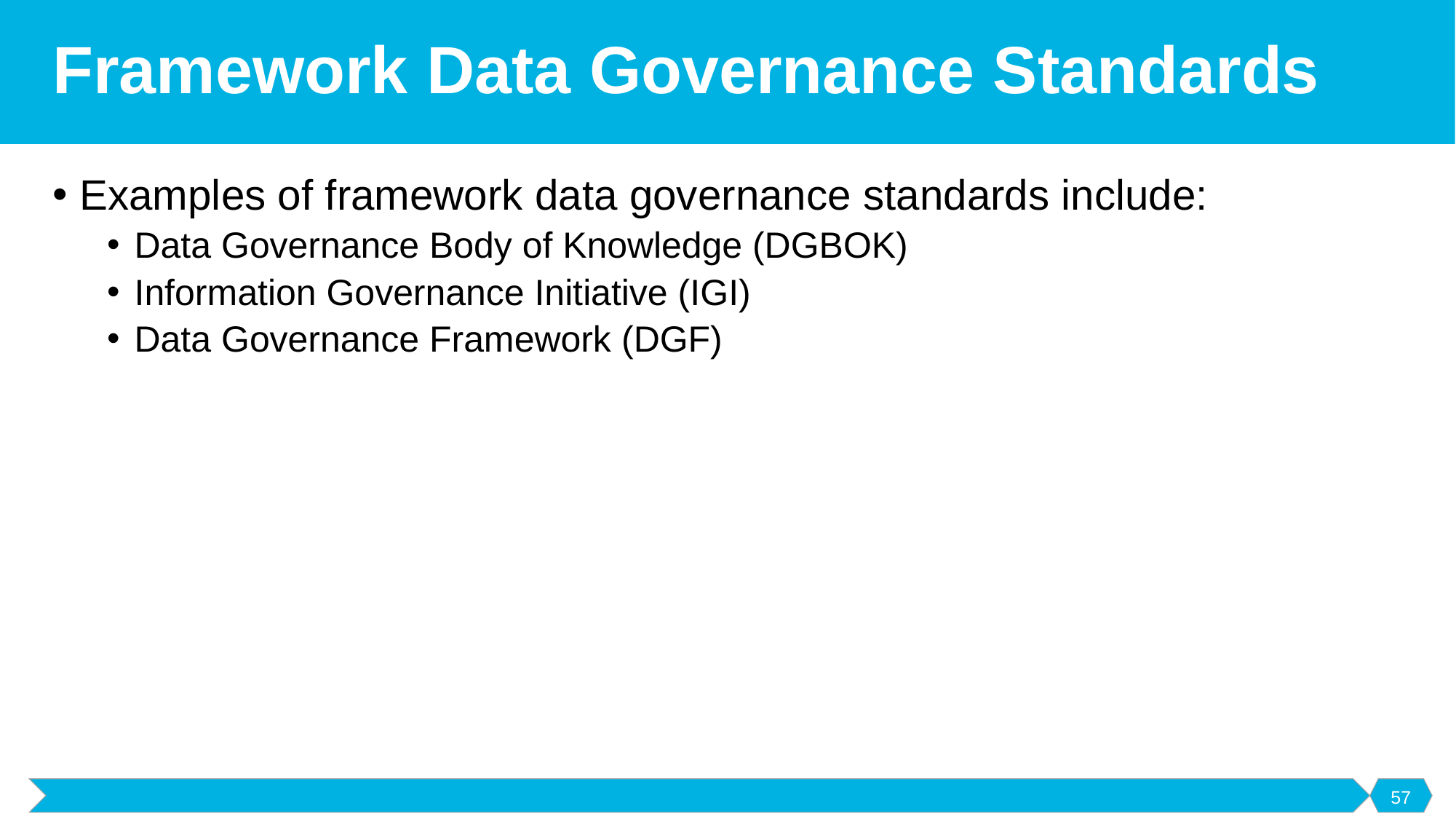

# Framework Data Governance Standards
Examples of framework data governance standards include:
Data Governance Body of Knowledge (DGBOK)
Information Governance Initiative (IGI)
Data Governance Framework (DGF)

57